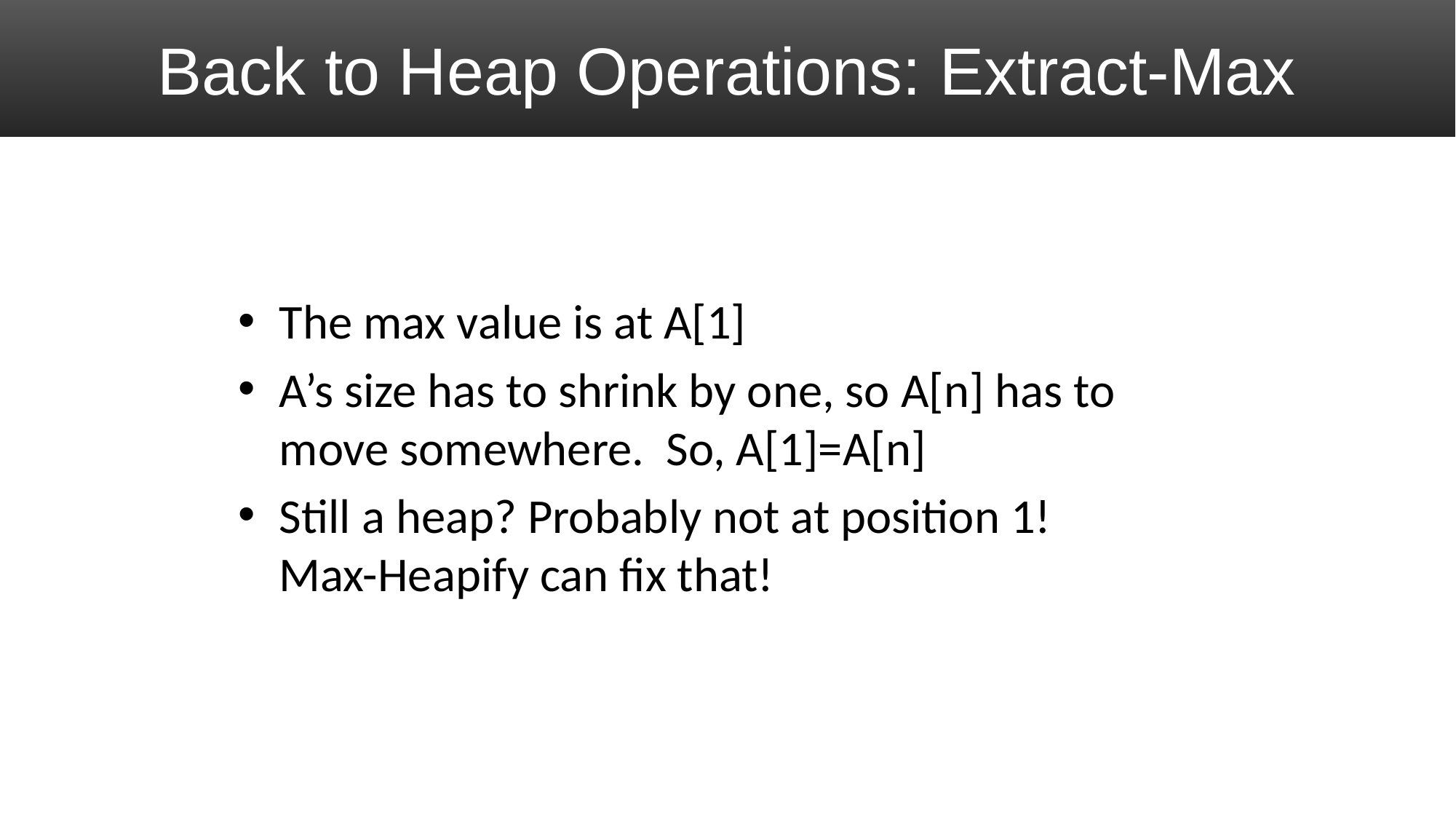

# Back to Heap Operations: Extract-Max
The max value is at A[1]
A’s size has to shrink by one, so A[n] has to move somewhere.  So, A[1]=A[n]
Still a heap? Probably not at position 1!
Max-Heapify can fix that!